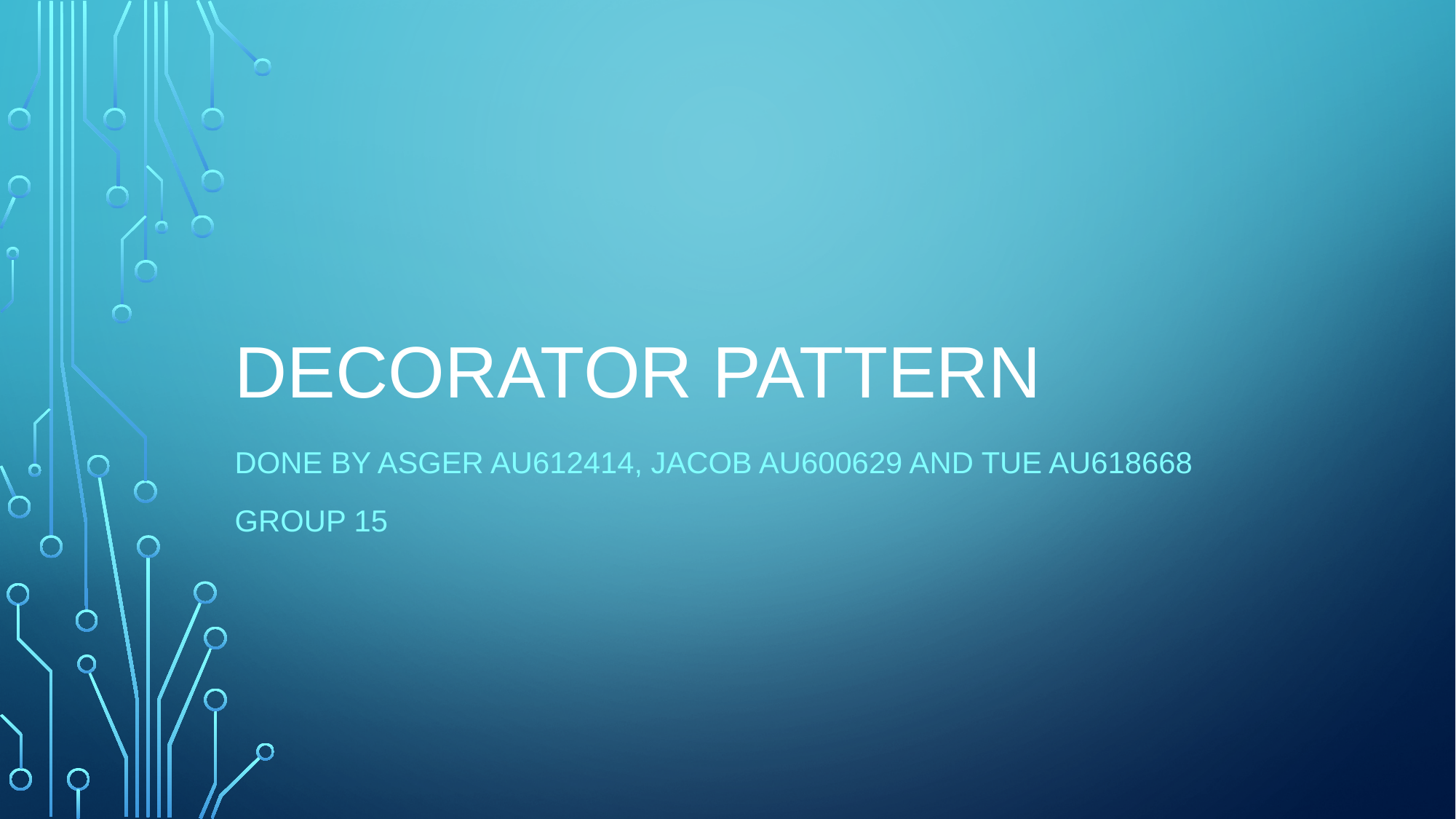

# DECORATOR PATTERN
Done by Asger AU612414, Jacob AU600629 and Tue Au618668
Group 15